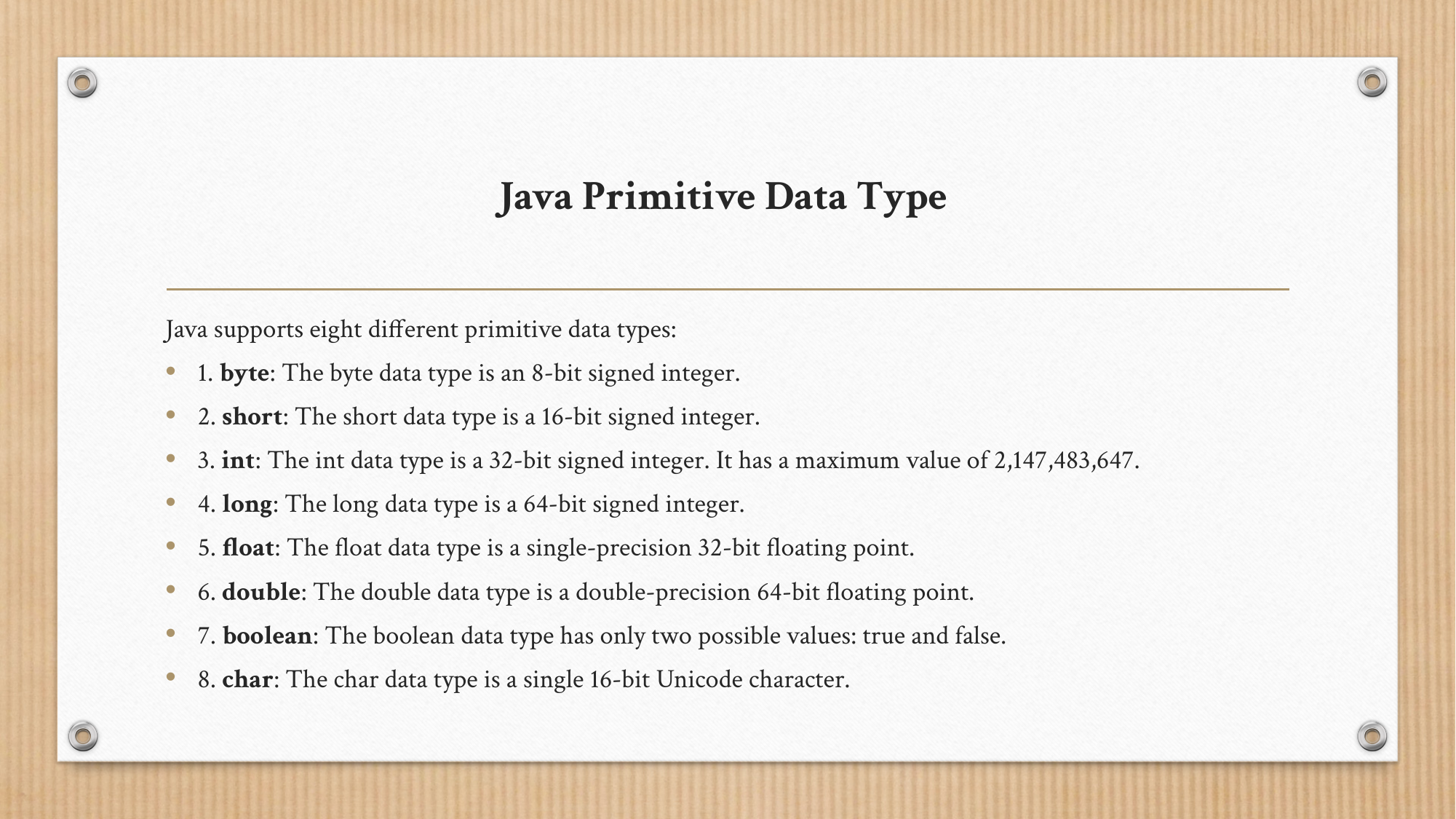

# Java Primitive Data Type
Java supports eight different primitive data types:
1. byte: The byte data type is an 8-bit signed integer.
2. short: The short data type is a 16-bit signed integer.
3. int: The int data type is a 32-bit signed integer. It has a maximum value of 2,147,483,647.
4. long: The long data type is a 64-bit signed integer.
5. float: The float data type is a single-precision 32-bit floating point.
6. double: The double data type is a double-precision 64-bit floating point.
7. boolean: The boolean data type has only two possible values: true and false.
8. char: The char data type is a single 16-bit Unicode character.